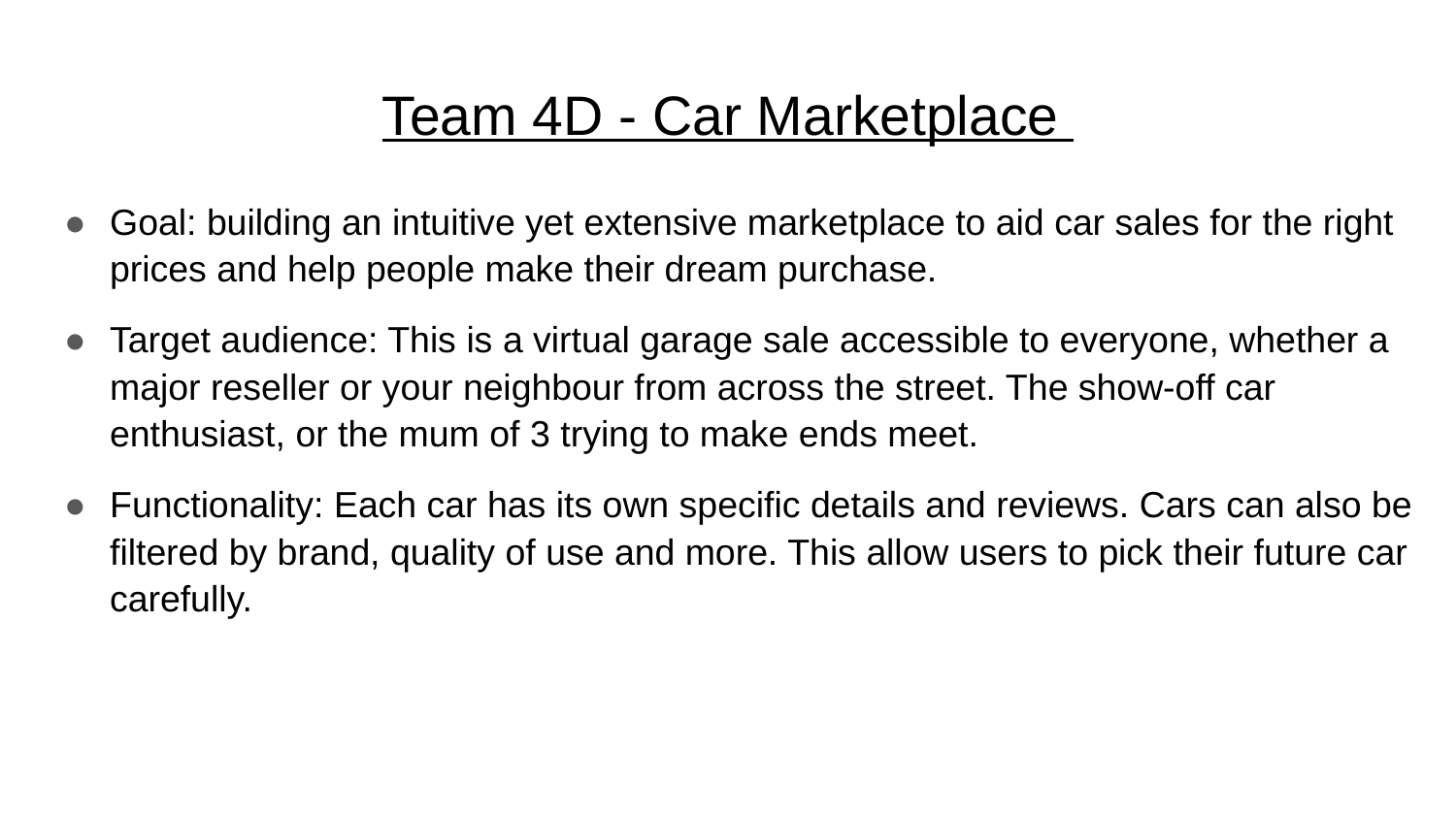

# Team 4D - Car Marketplace
Goal: building an intuitive yet extensive marketplace to aid car sales for the right prices and help people make their dream purchase.
Target audience: This is a virtual garage sale accessible to everyone, whether a major reseller or your neighbour from across the street. The show-off car enthusiast, or the mum of 3 trying to make ends meet.
Functionality: Each car has its own specific details and reviews. Cars can also be filtered by brand, quality of use and more. This allow users to pick their future car carefully.